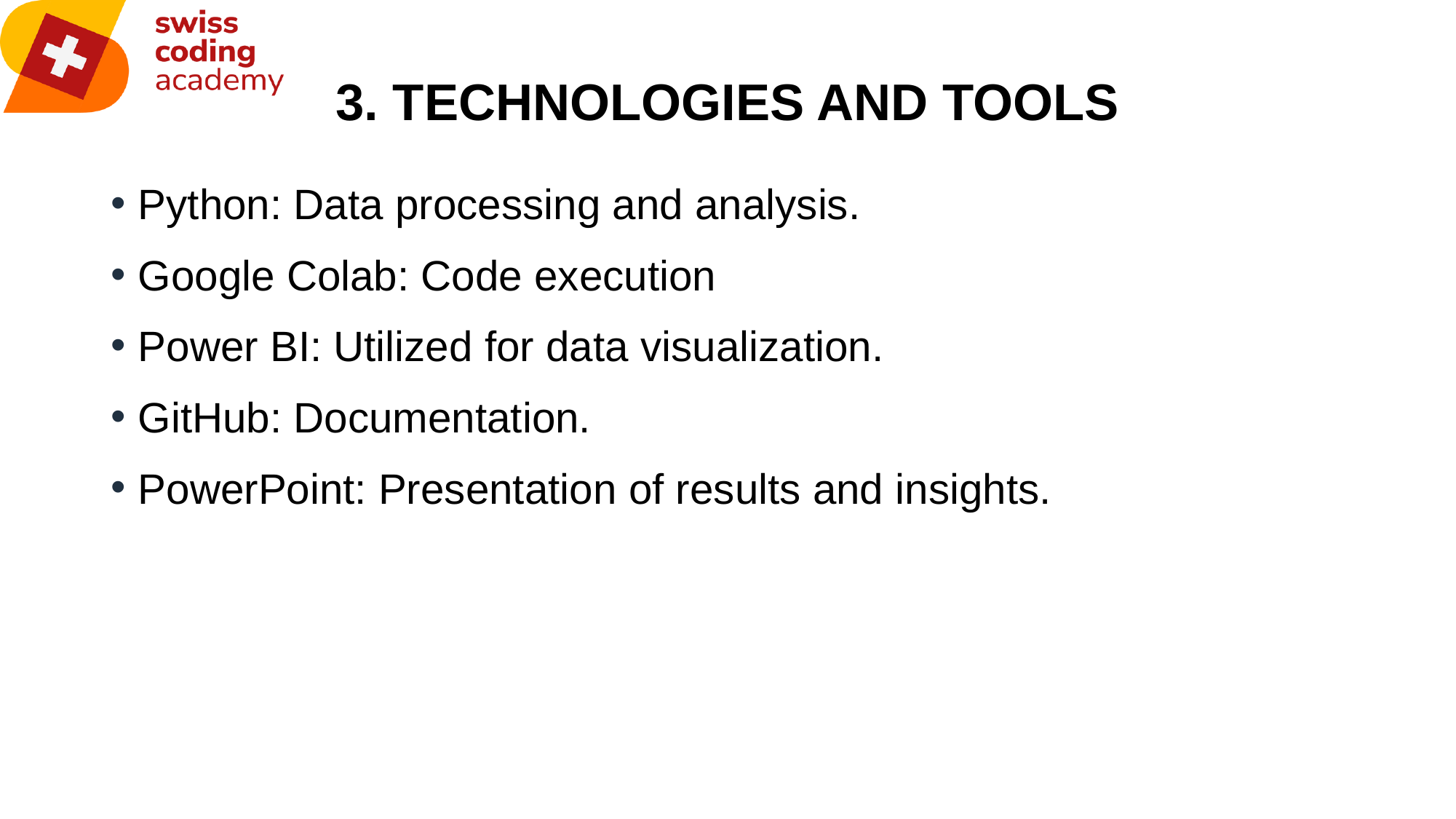

# 3. TECHNOLOGIES AND TOOLS
Python: Data processing and analysis.
Google Colab: Code execution
Power BI: Utilized for data visualization.
GitHub: Documentation.
PowerPoint: Presentation of results and insights.